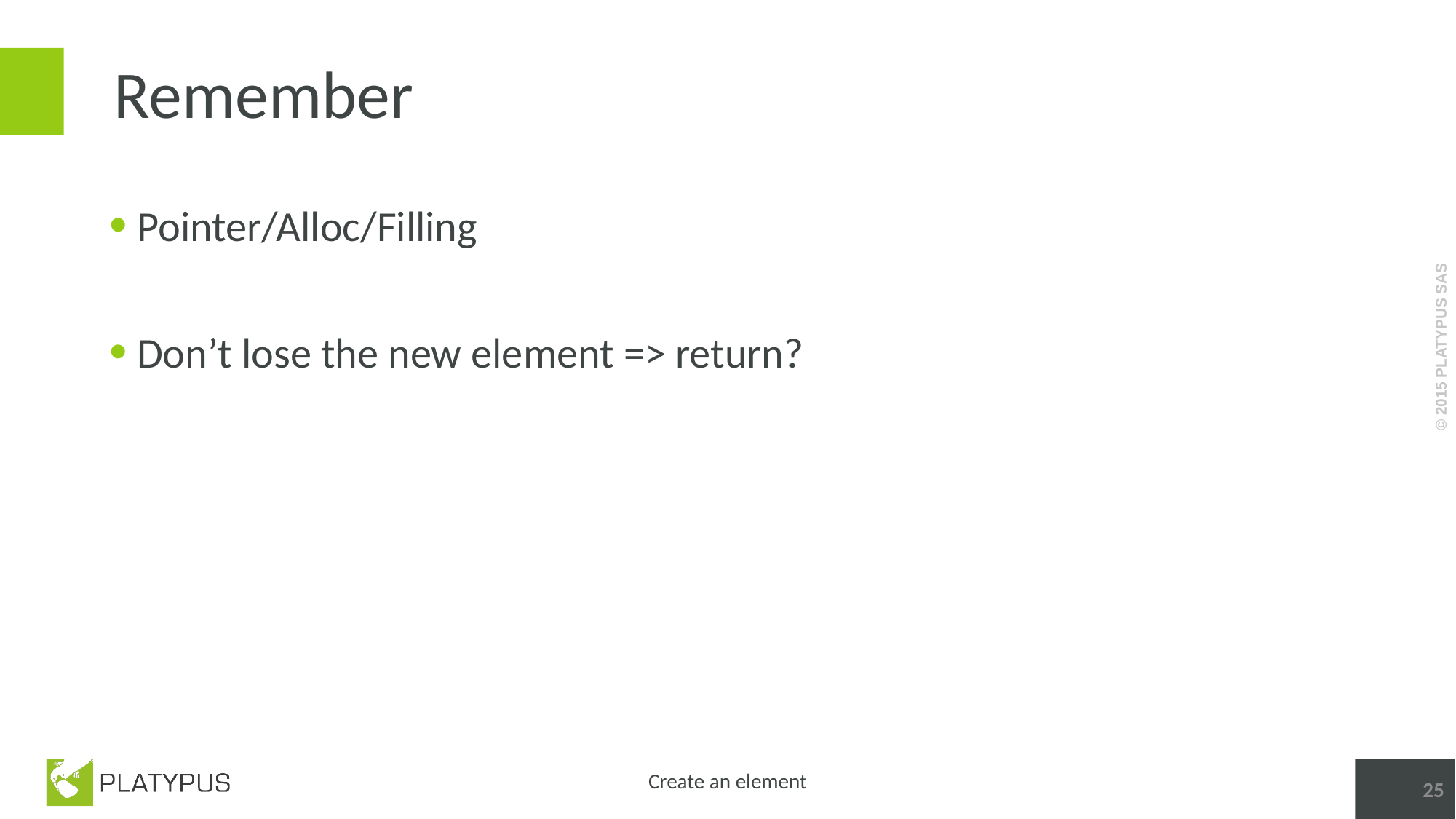

# Remember
Pointer/Alloc/Filling

Don’t lose the new element => return?

25
Create an element